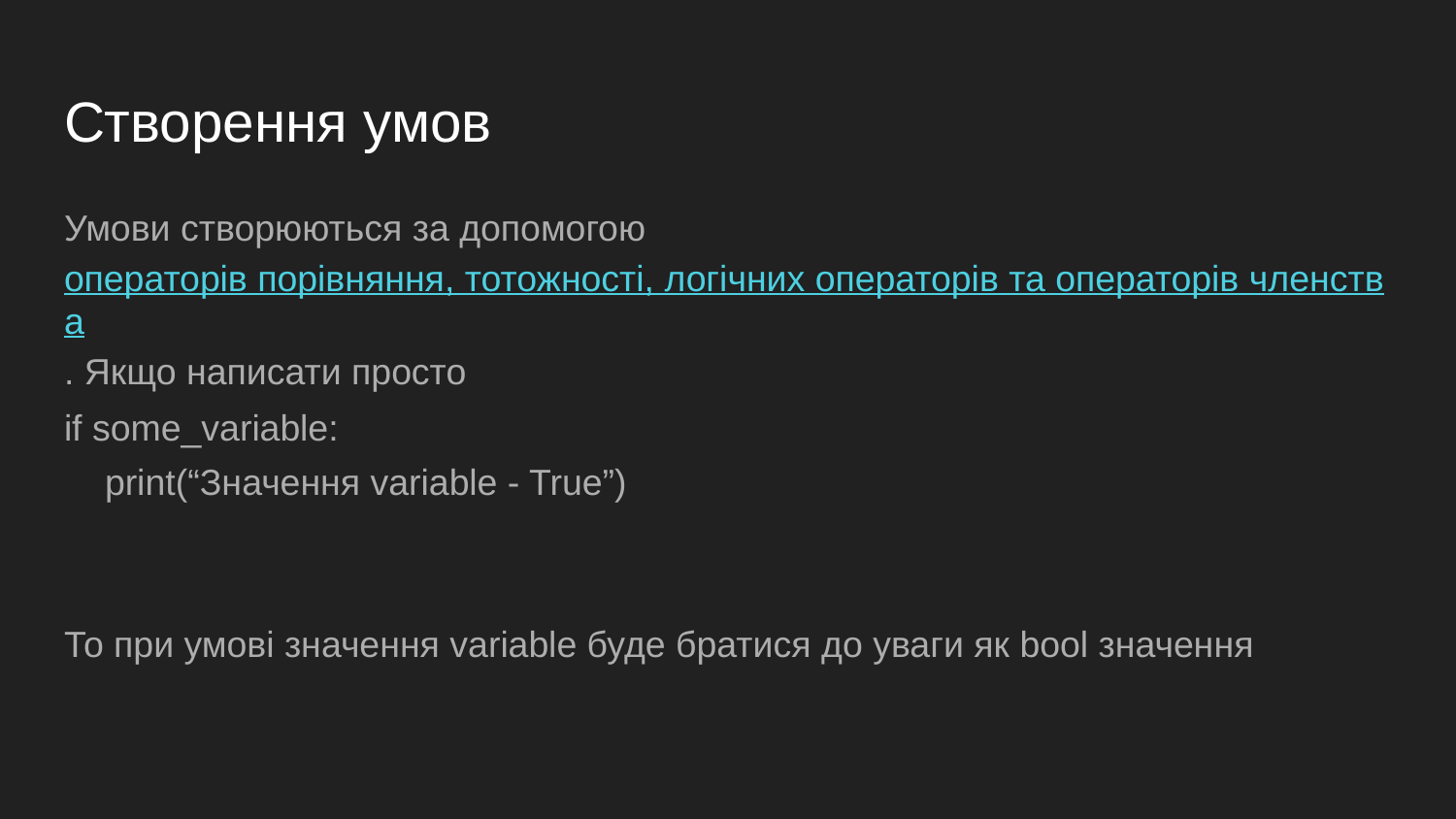

# Створення умов

Умови створюються за допомогою операторів порівняння, тотожності, логічних операторів та операторів членства. Якщо написати просто
if some_variable:
    print(“Значення variable - True”)

То при умові значення variable буде братися до уваги як bool значення